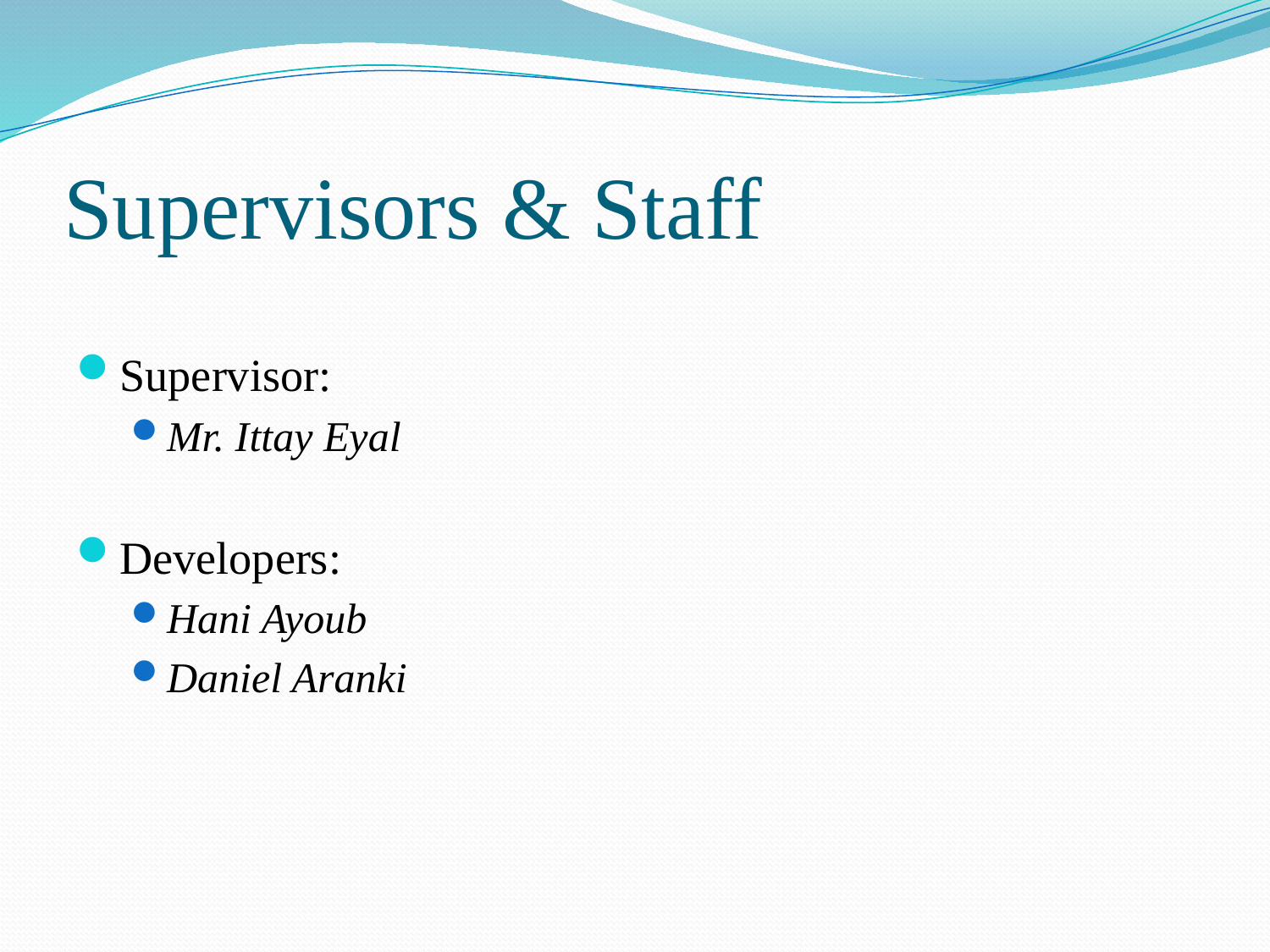

# Supervisors & Staff

Supervisor:
Mr. Ittay Eyal

Developers:
Hani Ayoub
Daniel Aranki